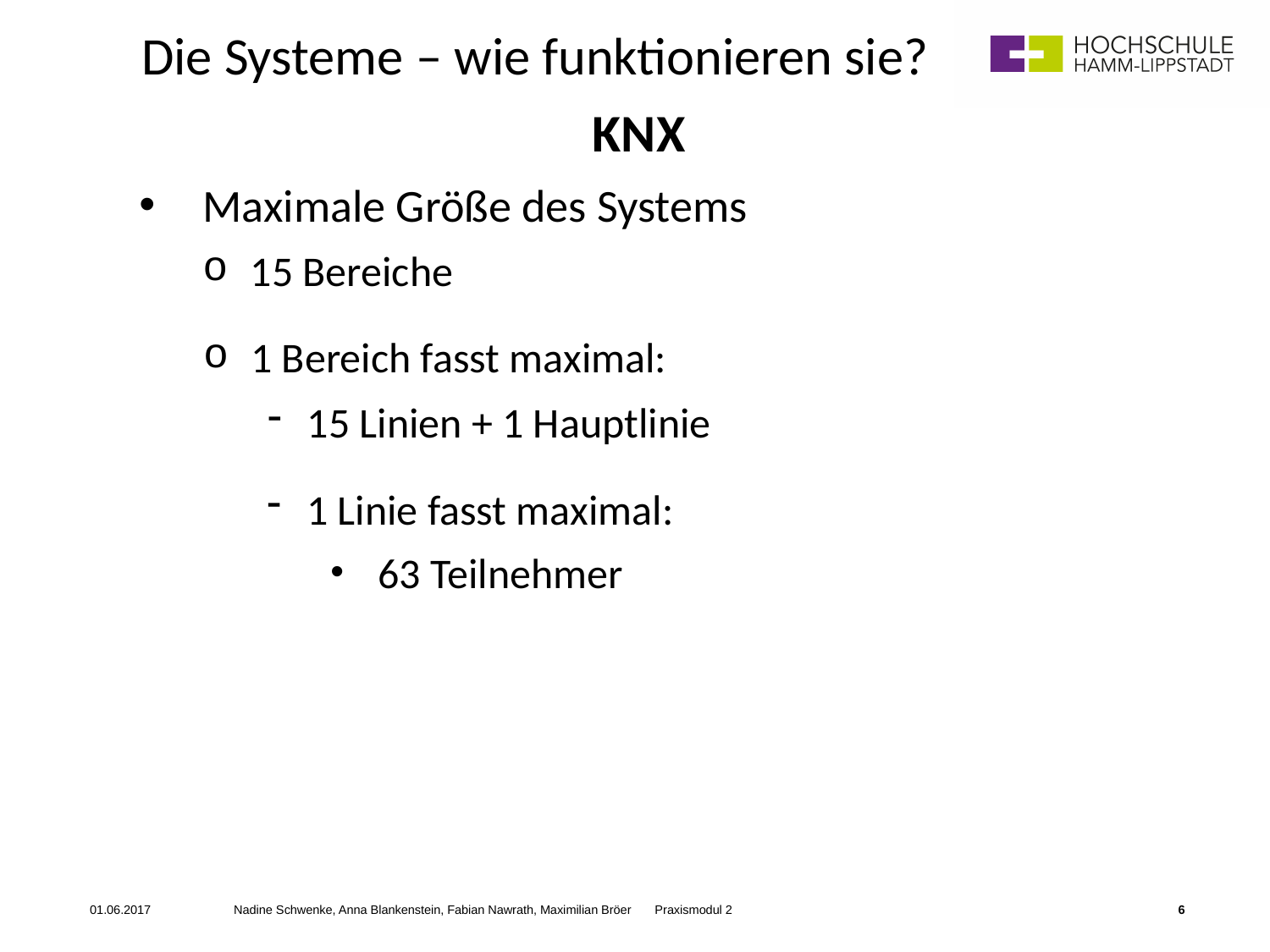

Die Systeme – wie funktionieren sie?
KNX
Maximale Größe des Systems
15 Bereiche
1 Bereich fasst maximal:
15 Linien + 1 Hauptlinie
1 Linie fasst maximal:
63 Teilnehmer
01.06.2017	     Nadine Schwenke, Anna Blankenstein, Fabian Nawrath, Maximilian Bröer       Praxismodul 2
6